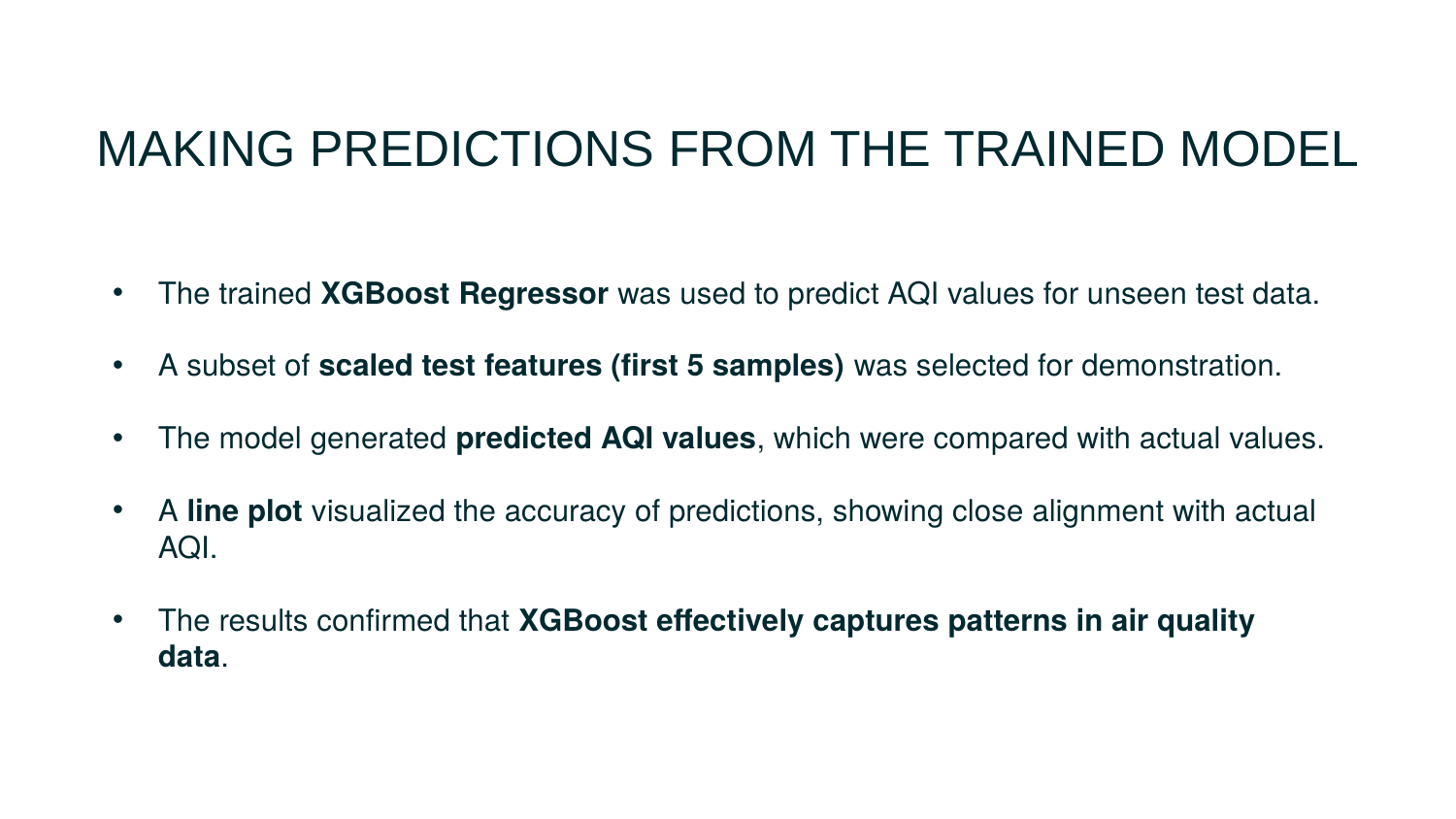

MAKING PREDICTIONS FROM THE TRAINED MODEL

The trained XGBoost Regressor was used to predict AQI values for unseen test data.

A subset of scaled test features (first 5 samples) was selected for demonstration.

The model generated predicted AQI values, which were compared with actual values.

A line plot visualized the accuracy of predictions, showing close alignment with actual AQI.

The results confirmed that XGBoost effectively captures patterns in air quality data.